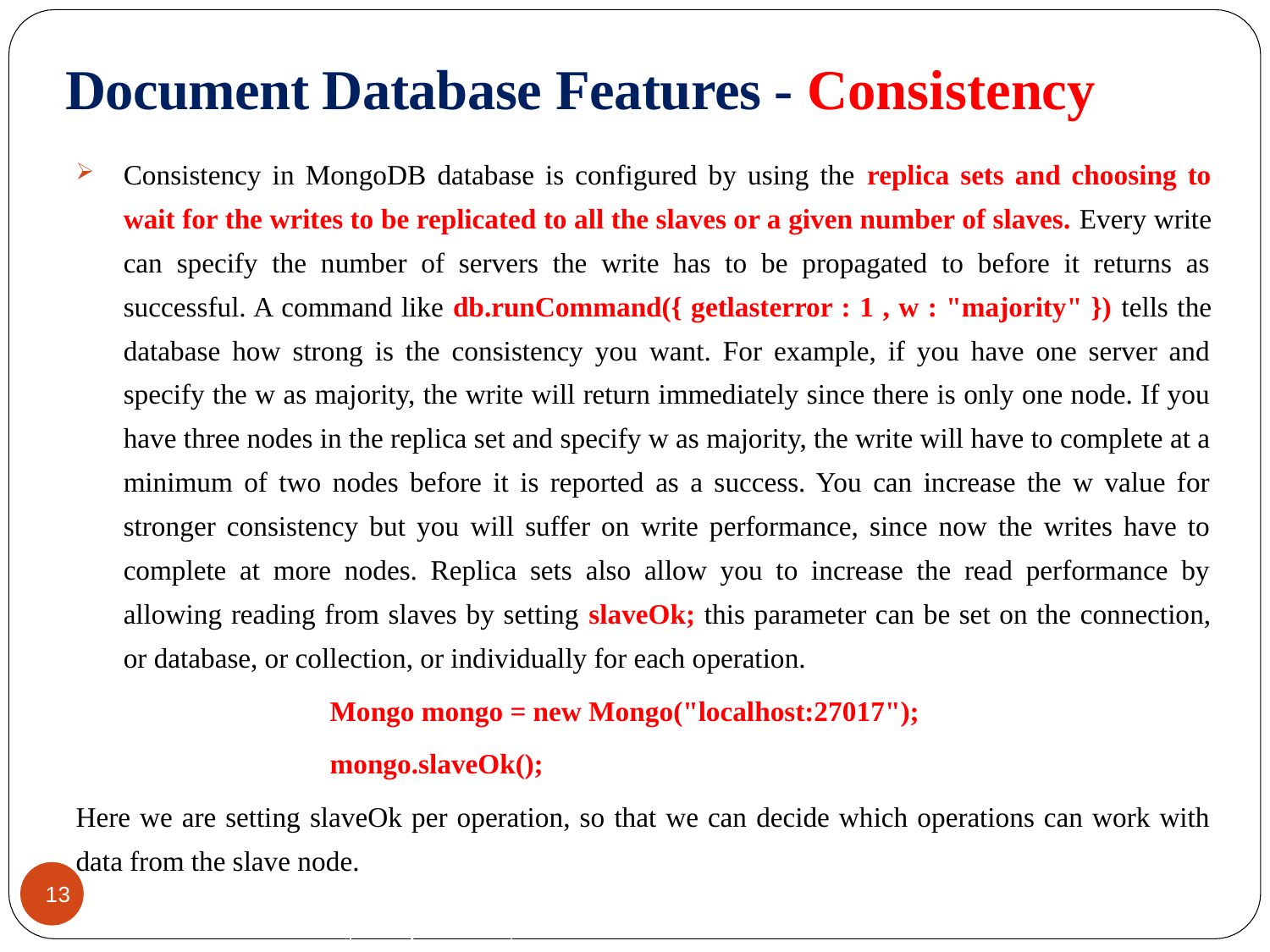

# Document Database Features - Consistency
Consistency in MongoDB database is configured by using the replica sets and choosing to wait for the writes to be replicated to all the slaves or a given number of slaves. Every write can specify the number of servers the write has to be propagated to before it returns as successful. A command like db.runCommand({ getlasterror : 1 , w : "majority" }) tells the database how strong is the consistency you want. For example, if you have one server and specify the w as majority, the write will return immediately since there is only one node. If you have three nodes in the replica set and specify w as majority, the write will have to complete at a minimum of two nodes before it is reported as a success. You can increase the w value for stronger consistency but you will suffer on write performance, since now the writes have to complete at more nodes. Replica sets also allow you to increase the read performance by allowing reading from slaves by setting slaveOk; this parameter can be set on the connection, or database, or collection, or individually for each operation.
		Mongo mongo = new Mongo("localhost:27017");
		mongo.slaveOk();
Here we are setting slaveOk per operation, so that we can decide which operations can work with data from the slave node.

13
CREDITS: Jimmy Lin (University of Maryland)